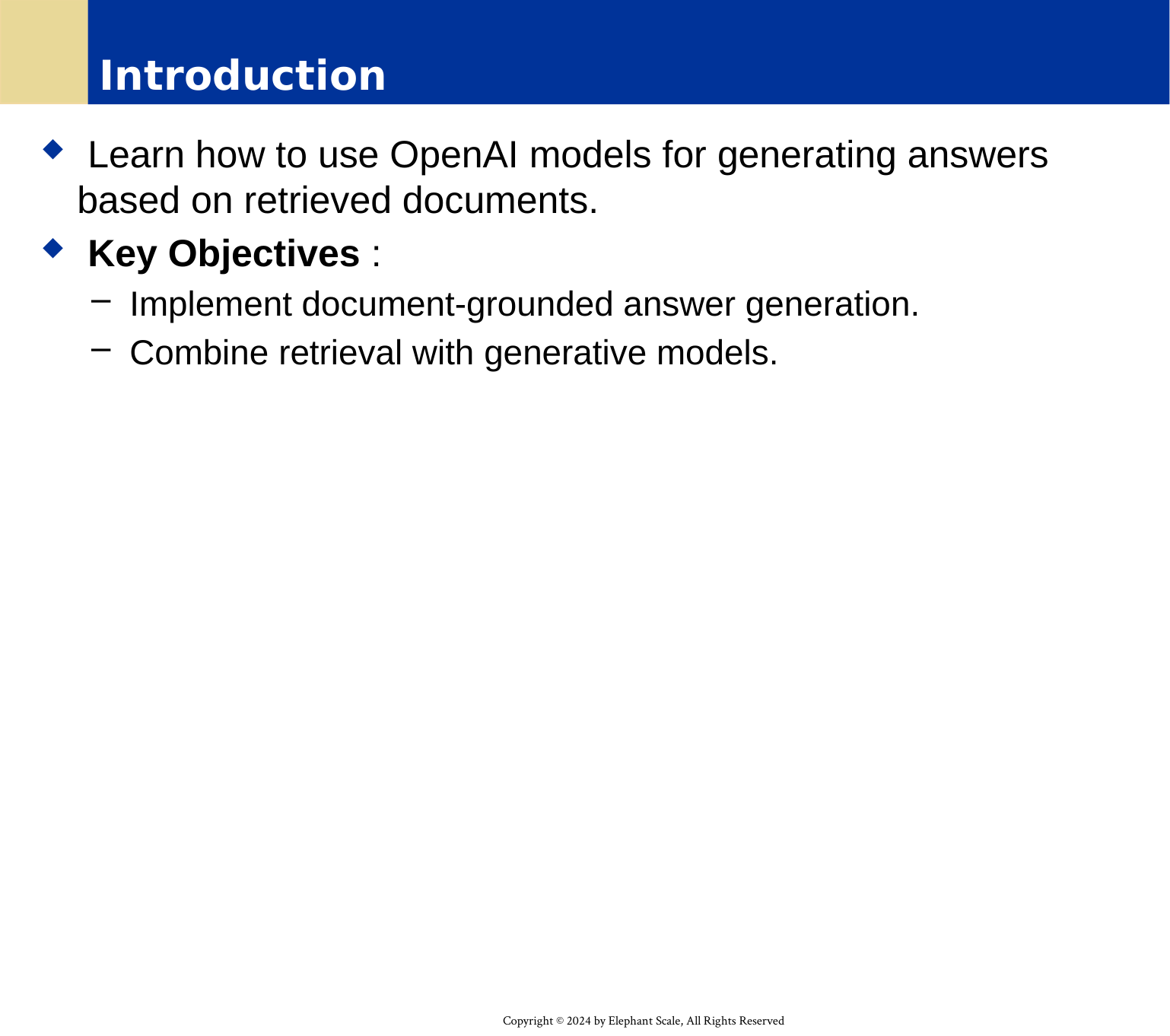

# Introduction
 Learn how to use OpenAI models for generating answers based on retrieved documents.
 Key Objectives :
 Implement document-grounded answer generation.
 Combine retrieval with generative models.
Copyright © 2024 by Elephant Scale, All Rights Reserved